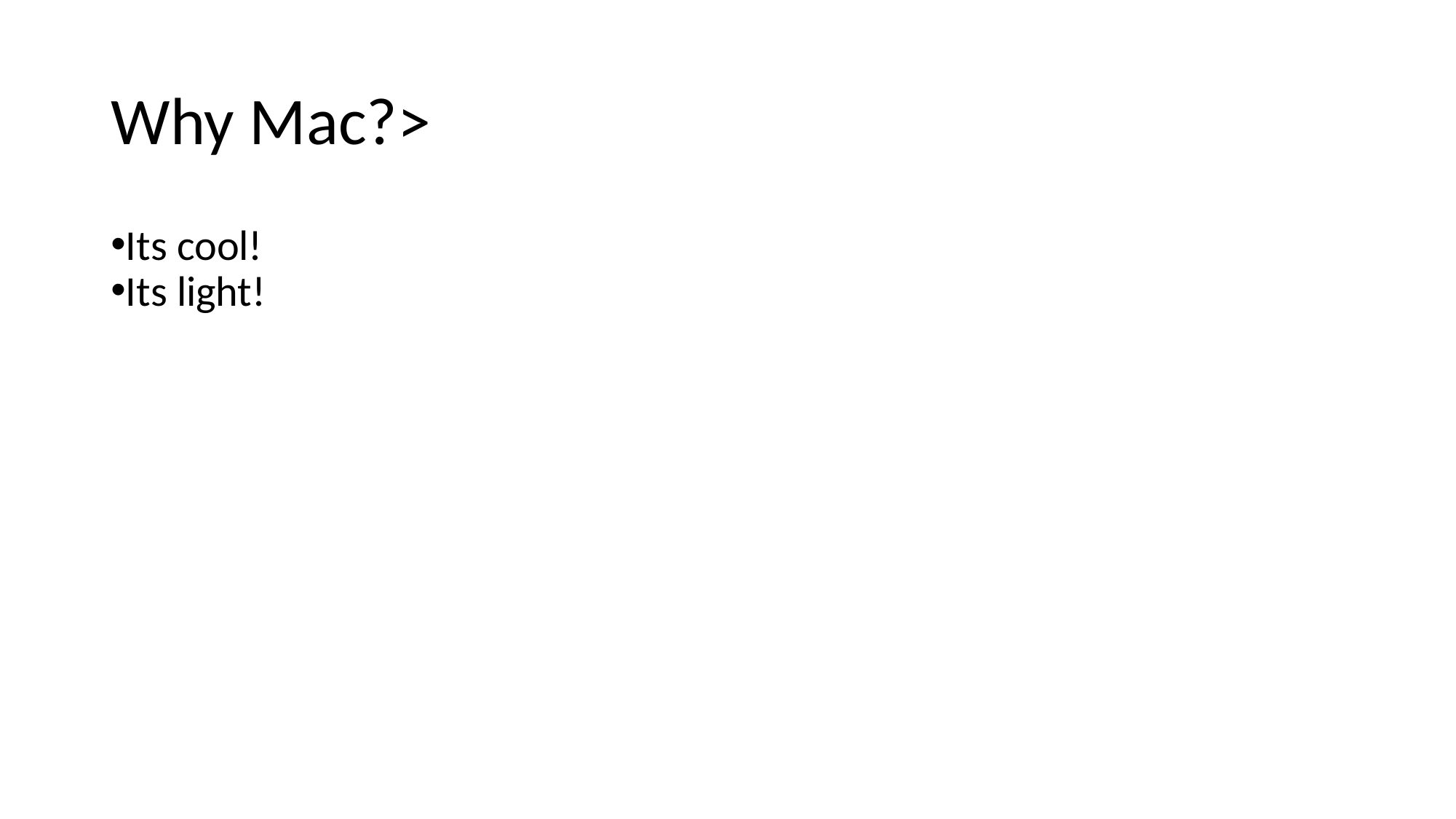

# Why Mac?>
Its cool!
Its light!